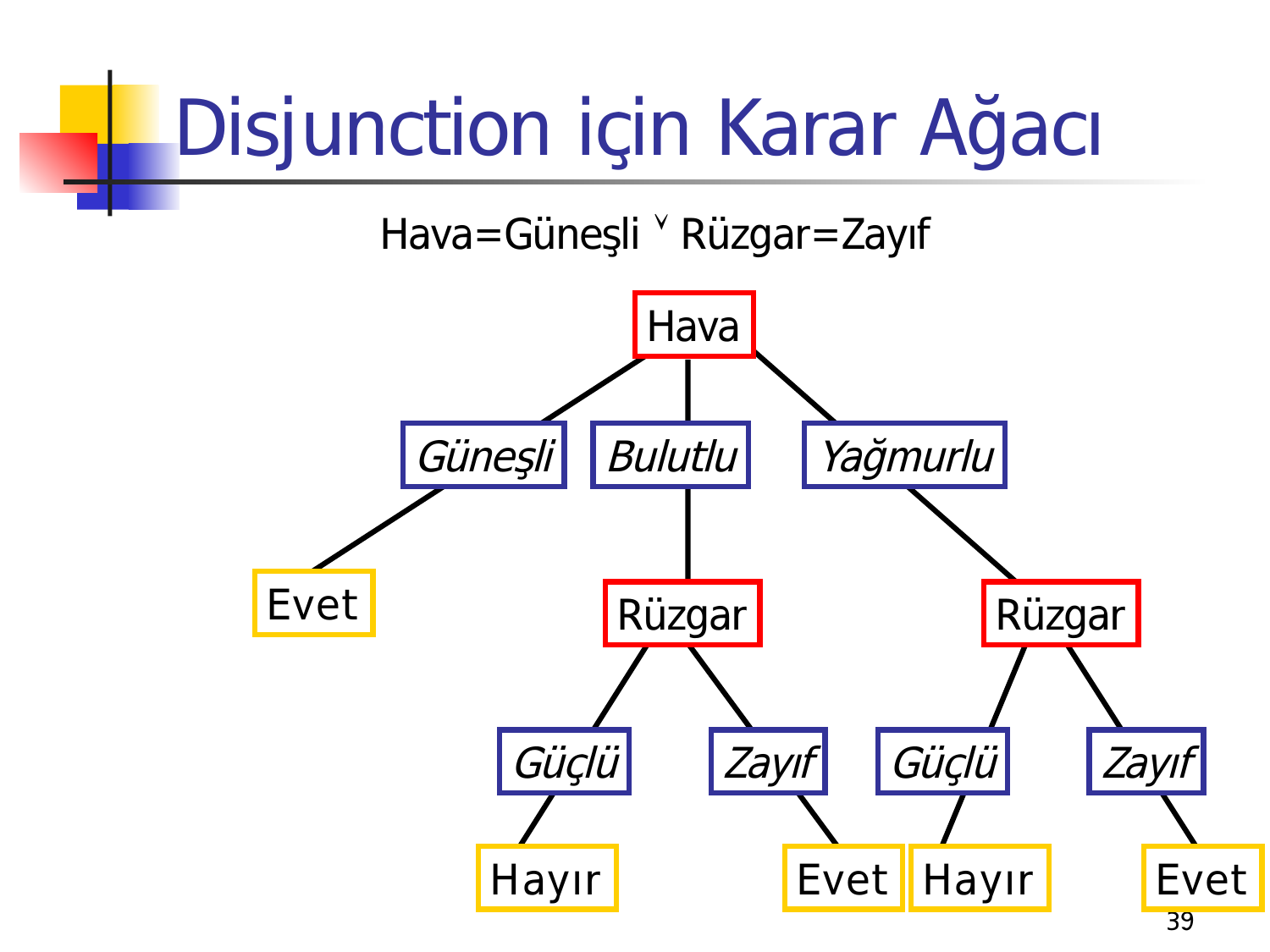

# Disjunction için Karar Ağacı
Hava=Güneşli ∨ Rüzgar=Zayıf
Hava

Güneşli
Bulutlu
Yağmurlu
Evet
Rüzgar
Rüzgar

Güçlü
Zayıf
Güçlü
Zayıf
Hayır
Evet
Hayır
Evet
39